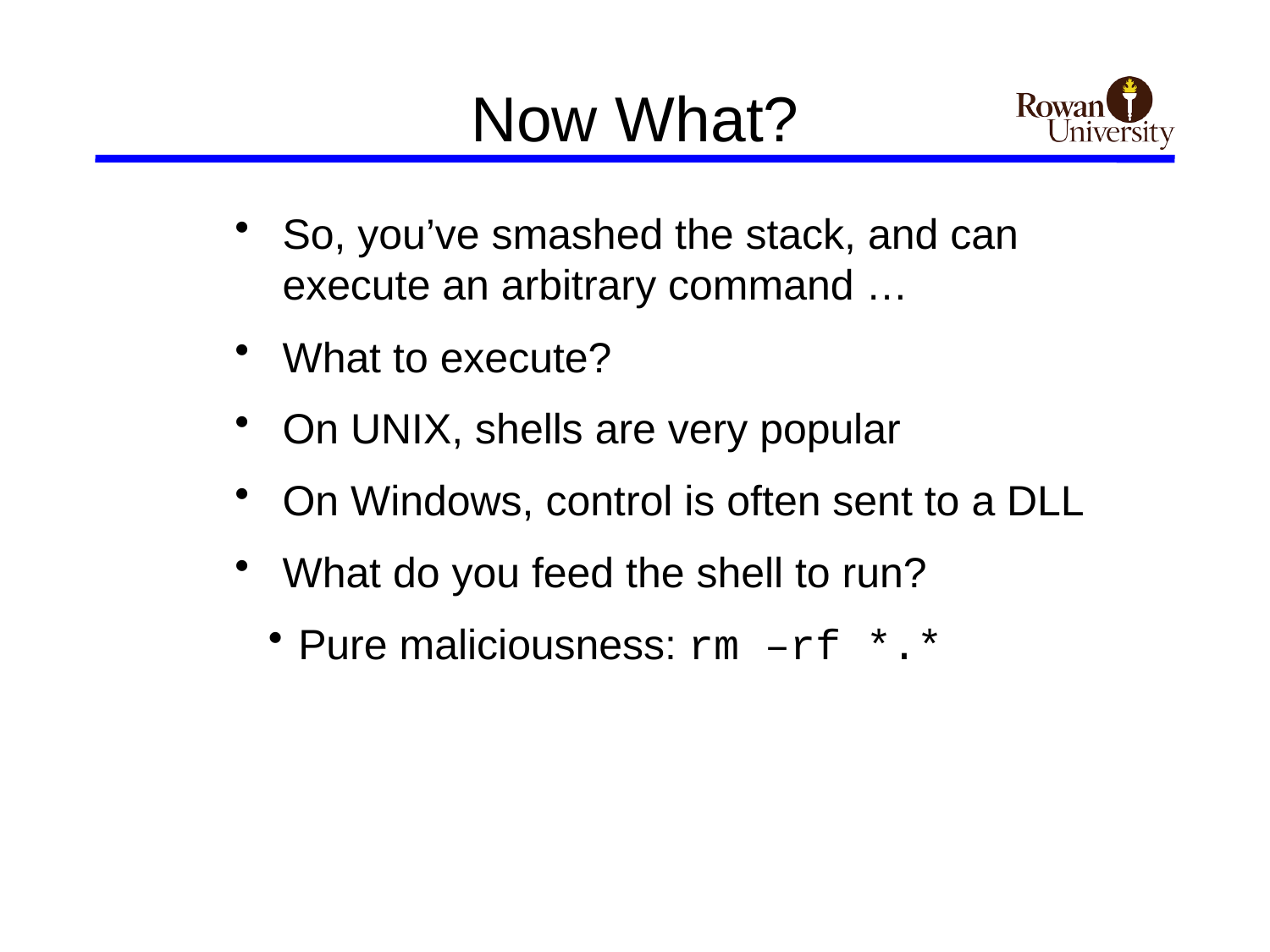

# Now What?
So, you’ve smashed the stack, and can execute an arbitrary command …
What to execute?
On UNIX, shells are very popular
On Windows, control is often sent to a DLL
What do you feed the shell to run?
Pure maliciousness: rm –rf *.*